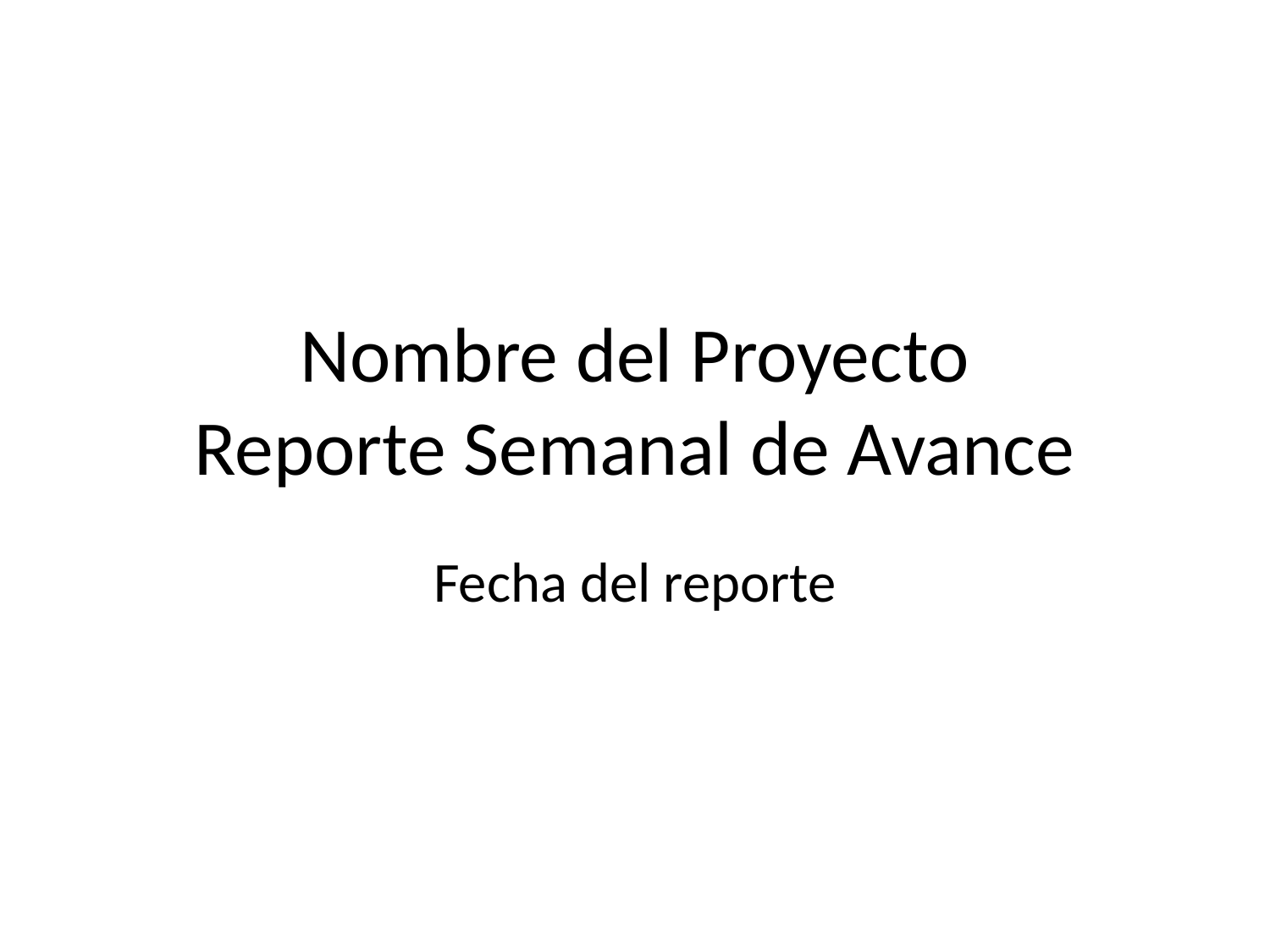

# Nombre del Proyecto Reporte Semanal de Avance
Fecha del reporte